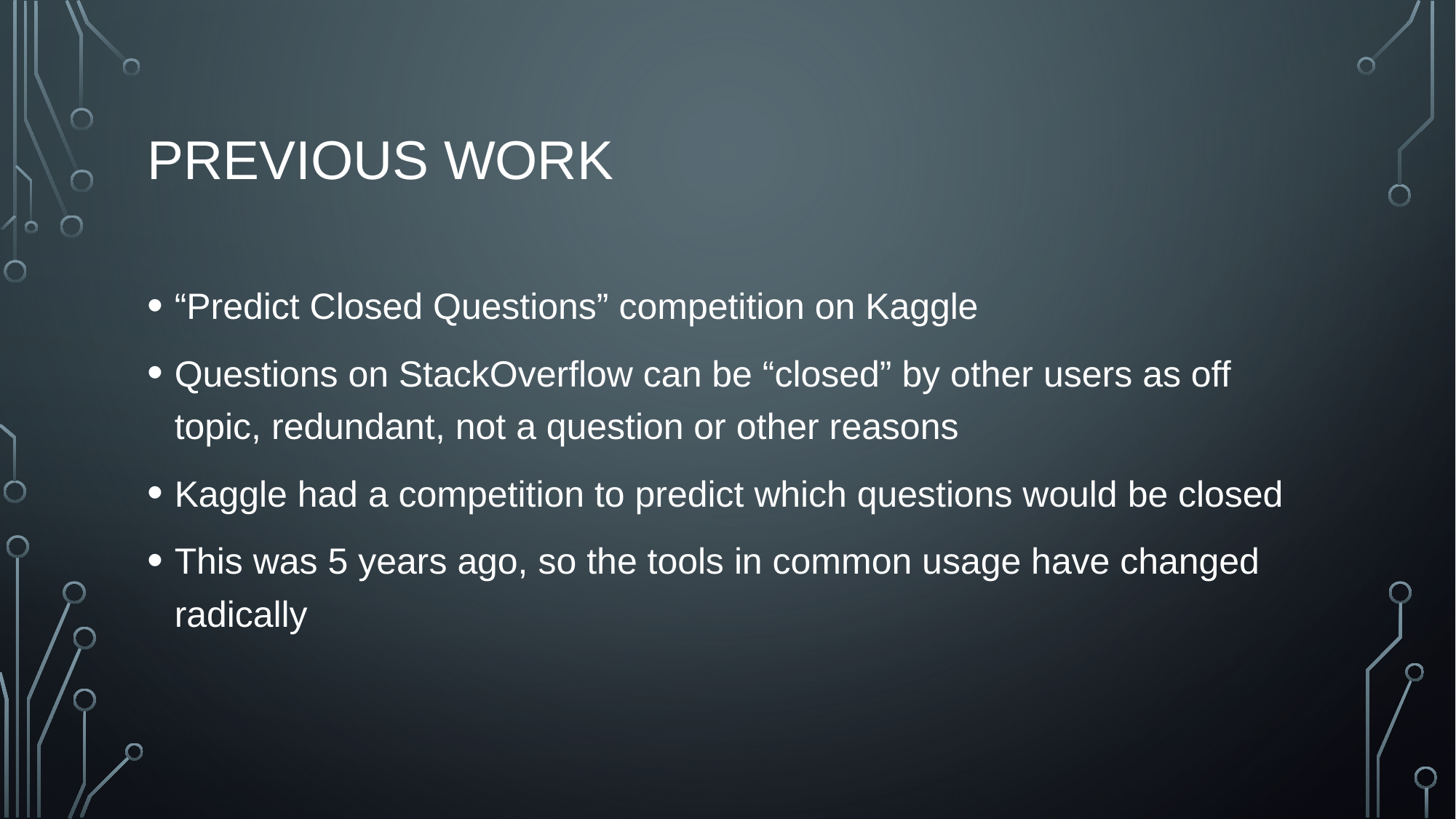

# Previous work
“Predict Closed Questions” competition on Kaggle
Questions on StackOverflow can be “closed” by other users as off topic, redundant, not a question or other reasons
Kaggle had a competition to predict which questions would be closed
This was 5 years ago, so the tools in common usage have changed radically